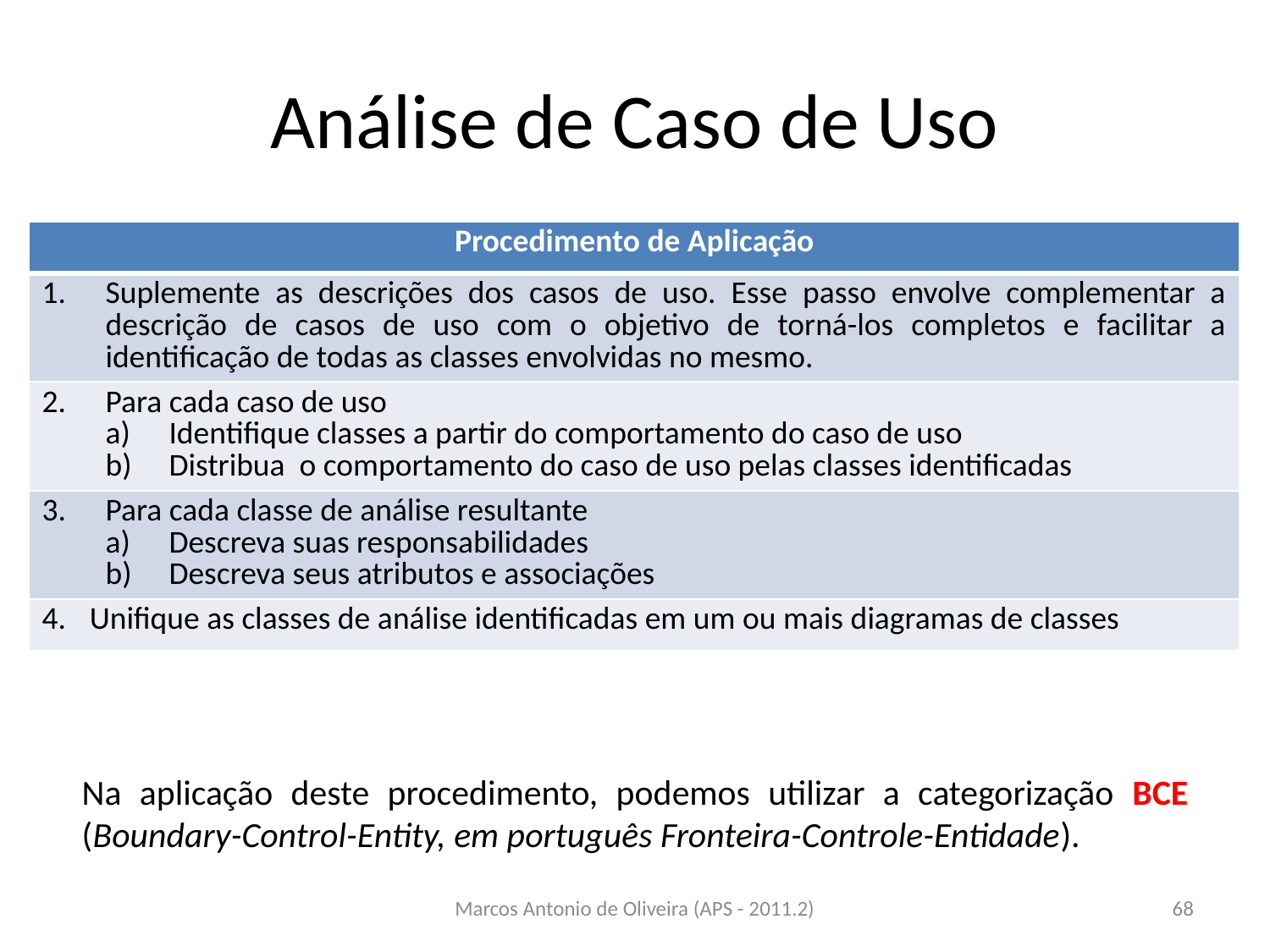

# Análise de Caso de Uso
| Procedimento de Aplicação |
| --- |
| Suplemente as descrições dos casos de uso. Esse passo envolve complementar a descrição de casos de uso com o objetivo de torná-los completos e facilitar a identificação de todas as classes envolvidas no mesmo. |
| Para cada caso de uso Identifique classes a partir do comportamento do caso de uso Distribua o comportamento do caso de uso pelas classes identificadas |
| Para cada classe de análise resultante Descreva suas responsabilidades Descreva seus atributos e associações |
| Unifique as classes de análise identificadas em um ou mais diagramas de classes |
Na aplicação deste procedimento, podemos utilizar a categorização BCE (Boundary-Control-Entity, em português Fronteira-Controle-Entidade).
Marcos Antonio de Oliveira (APS - 2011.2)
68